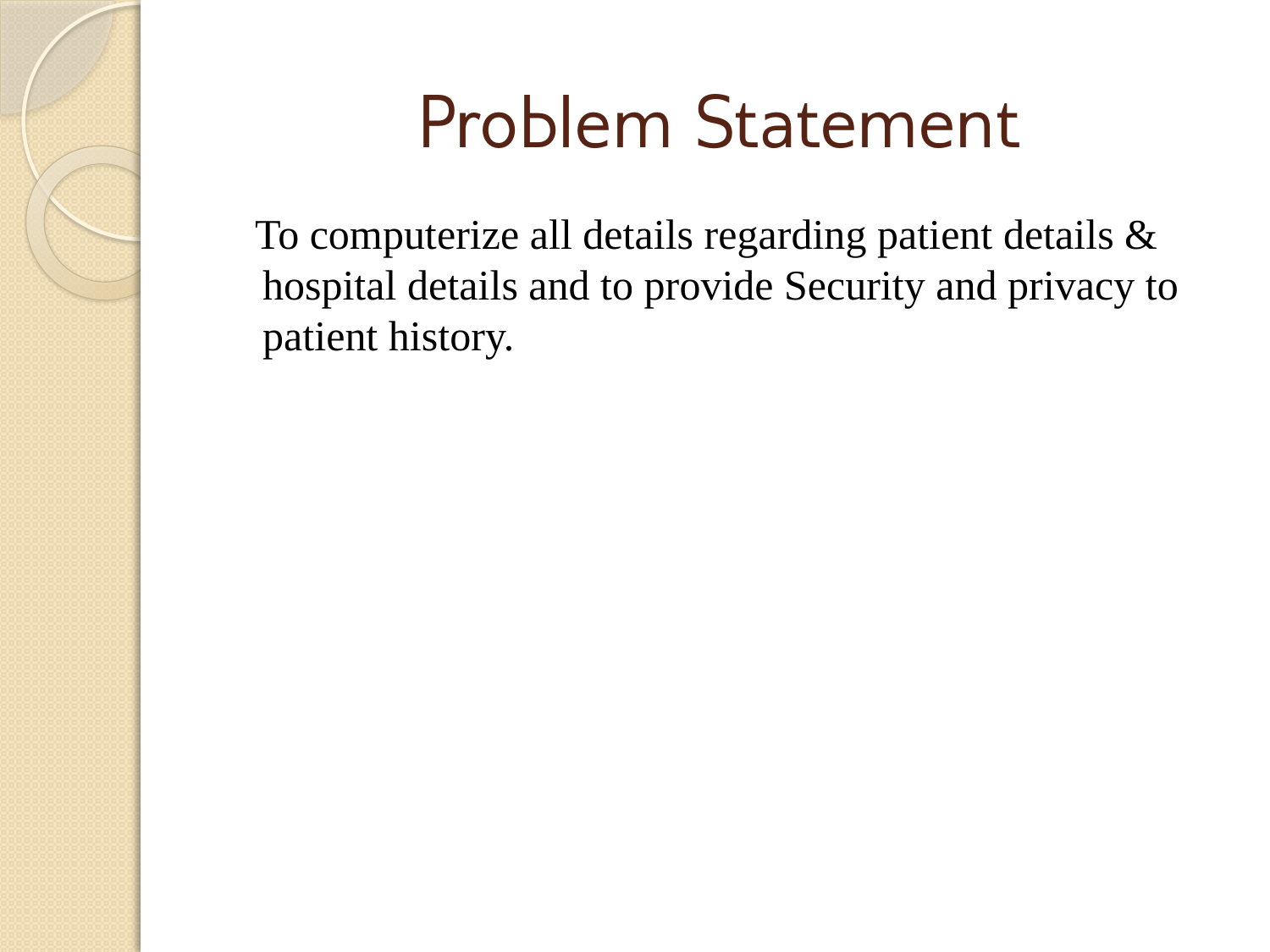

# Problem Statement
   To computerize all details regarding patient details & hospital details and to provide Security and privacy to patient history.